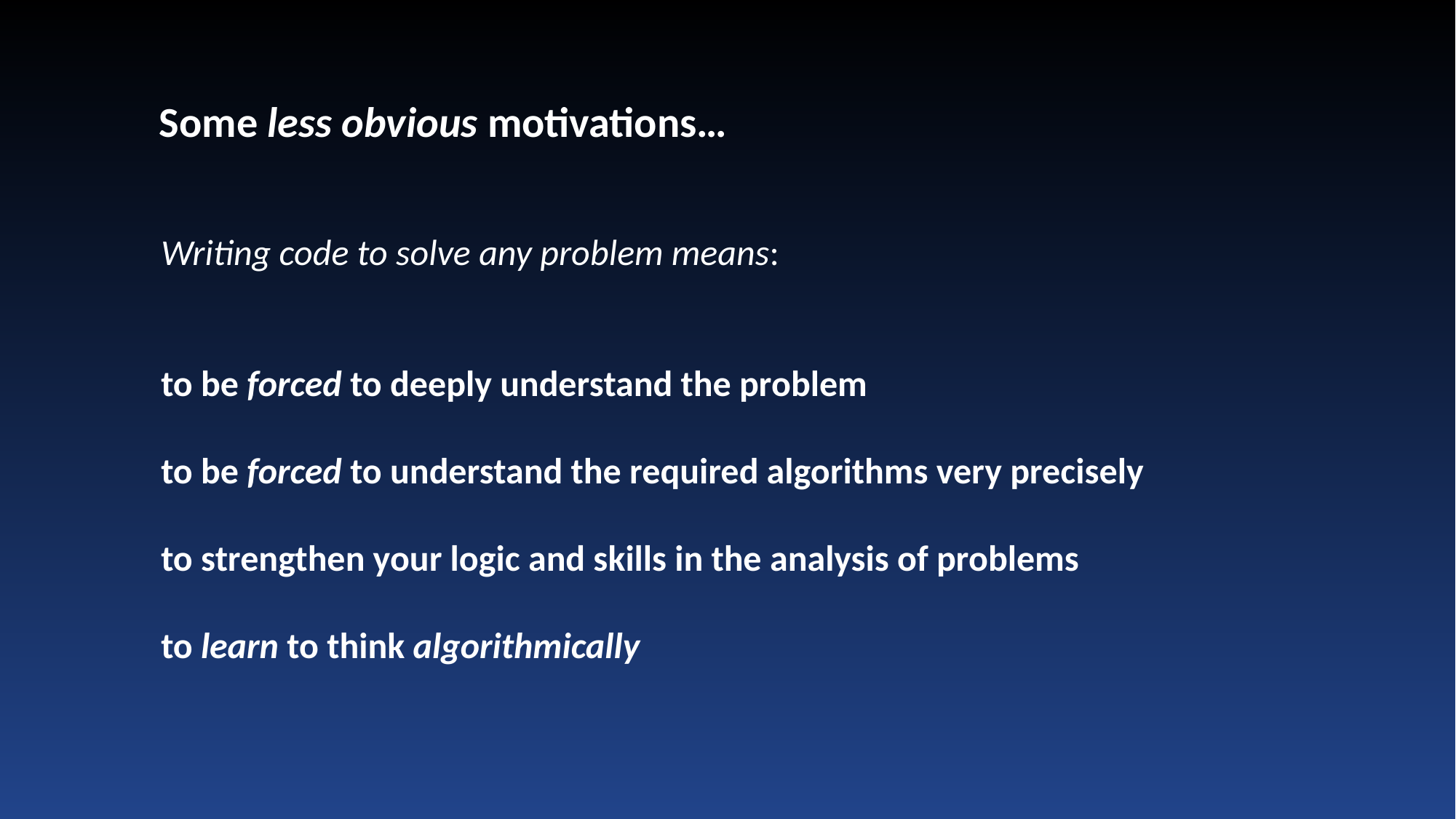

Some less obvious motivations…
Writing code to solve any problem means:

to be forced to deeply understand the problem

to be forced to understand the required algorithms very precisely

to strengthen your logic and skills in the analysis of problems

to learn to think algorithmically